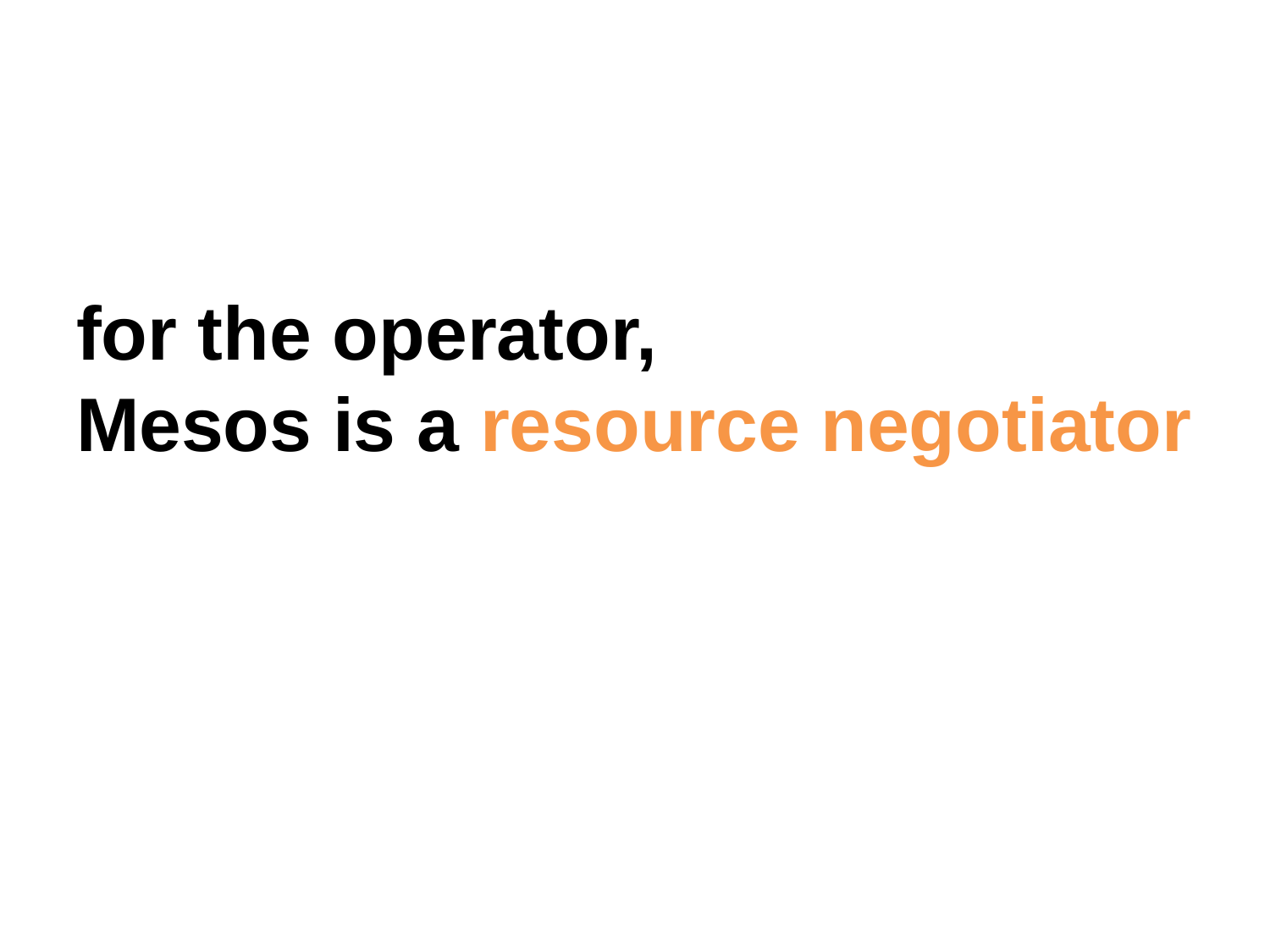

# for the operator, Mesos is a resource negotiator